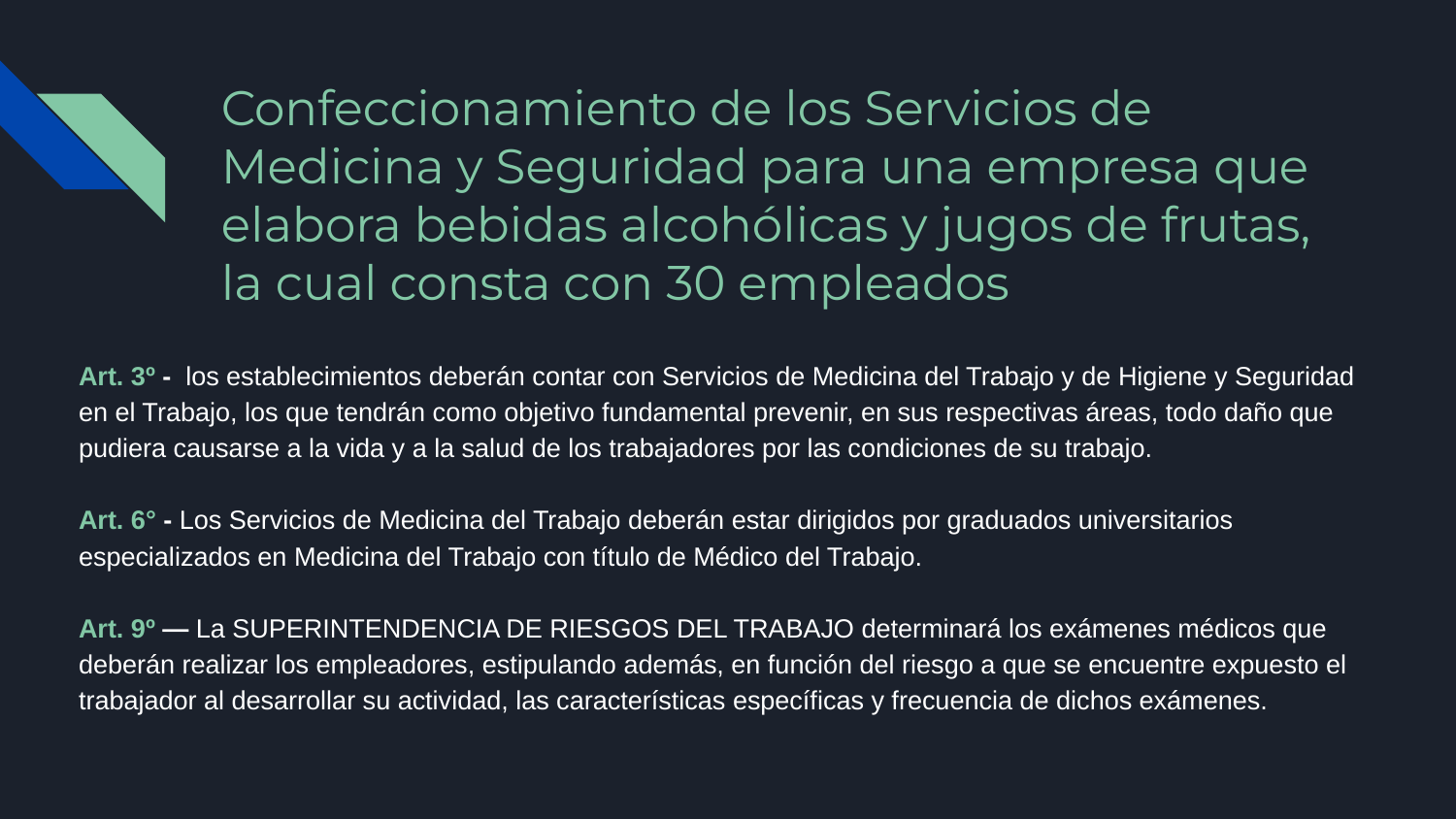

# Confeccionamiento de los Servicios de Medicina y Seguridad para una empresa que elabora bebidas alcohólicas y jugos de frutas, la cual consta con 30 empleados
Art. 3º -  los establecimientos deberán contar con Servicios de Medicina del Trabajo y de Higiene y Seguridad en el Trabajo, los que tendrán como objetivo fundamental prevenir, en sus respectivas áreas, todo daño que pudiera causarse a la vida y a la salud de los trabajadores por las condiciones de su trabajo.

Art. 6° - Los Servicios de Medicina del Trabajo deberán estar dirigidos por graduados universitarios especializados en Medicina del Trabajo con título de Médico del Trabajo.

Art. 9º — La SUPERINTENDENCIA DE RIESGOS DEL TRABAJO determinará los exámenes médicos que deberán realizar los empleadores, estipulando además, en función del riesgo a que se encuentre expuesto el trabajador al desarrollar su actividad, las características específicas y frecuencia de dichos exámenes.